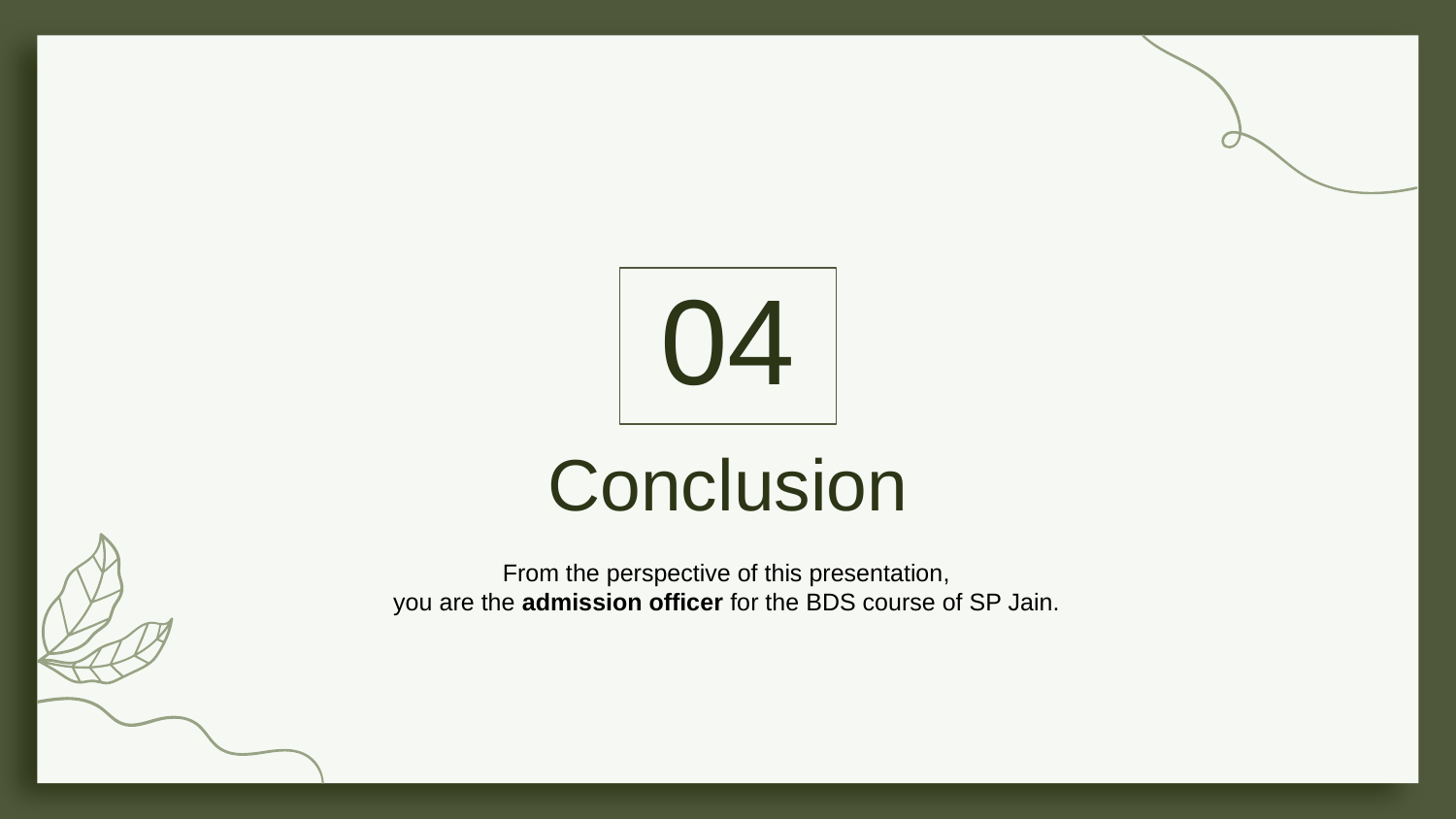

04
# Conclusion
From the perspective of this presentation,
you are the admission officer for the BDS course of SP Jain.